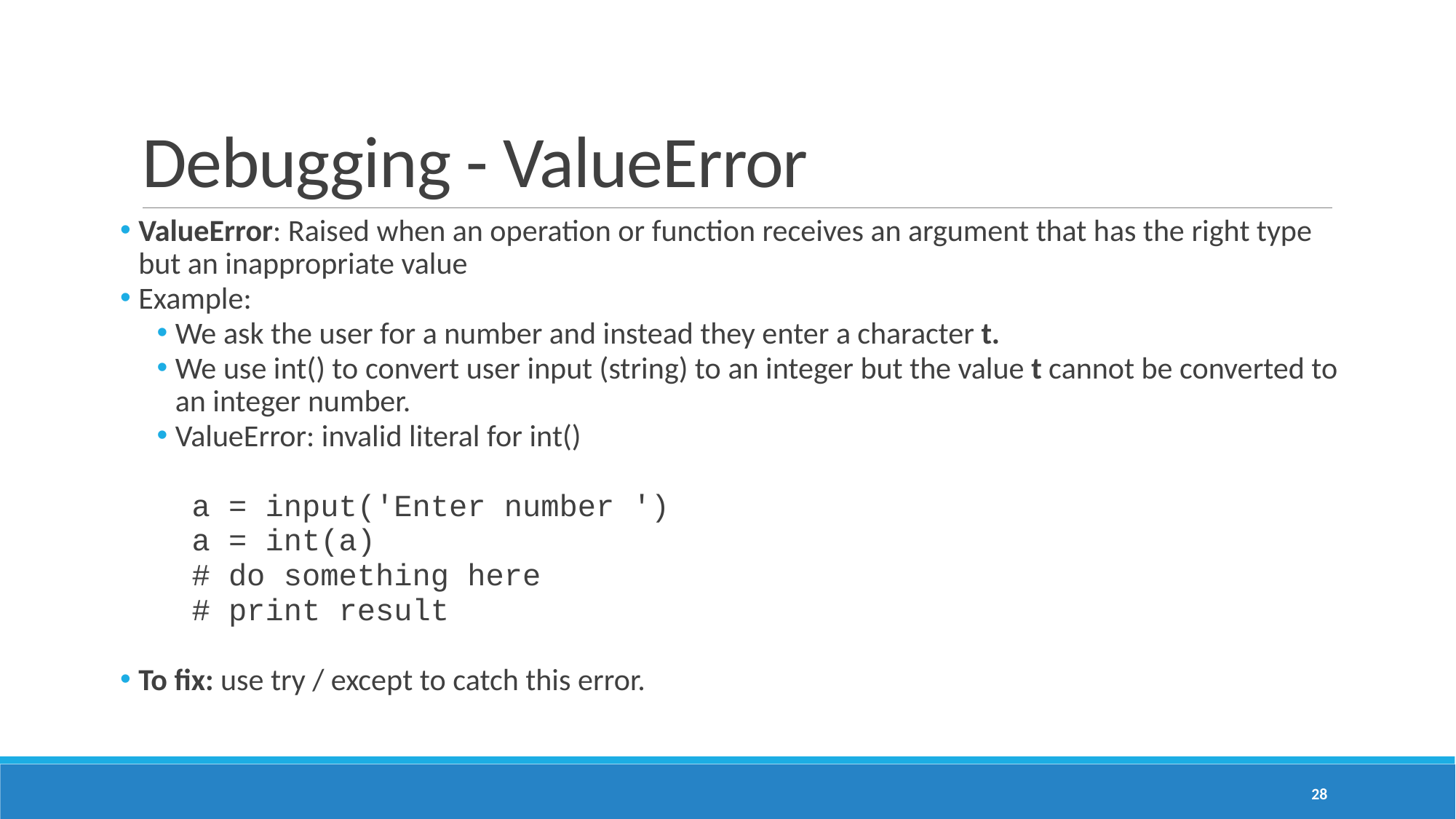

# Debugging - ValueError

ValueError: Raised when an operation or function receives an argument that has the right type but an inappropriate value
Example:
We ask the user for a number and instead they enter a character t.
We use int() to convert user input (string) to an integer but the value t cannot be converted to an integer number.
ValueError: invalid literal for int()

a = input('Enter number ')
a = int(a)
# do something here
# print result

To fix: use try / except to catch this error.

28